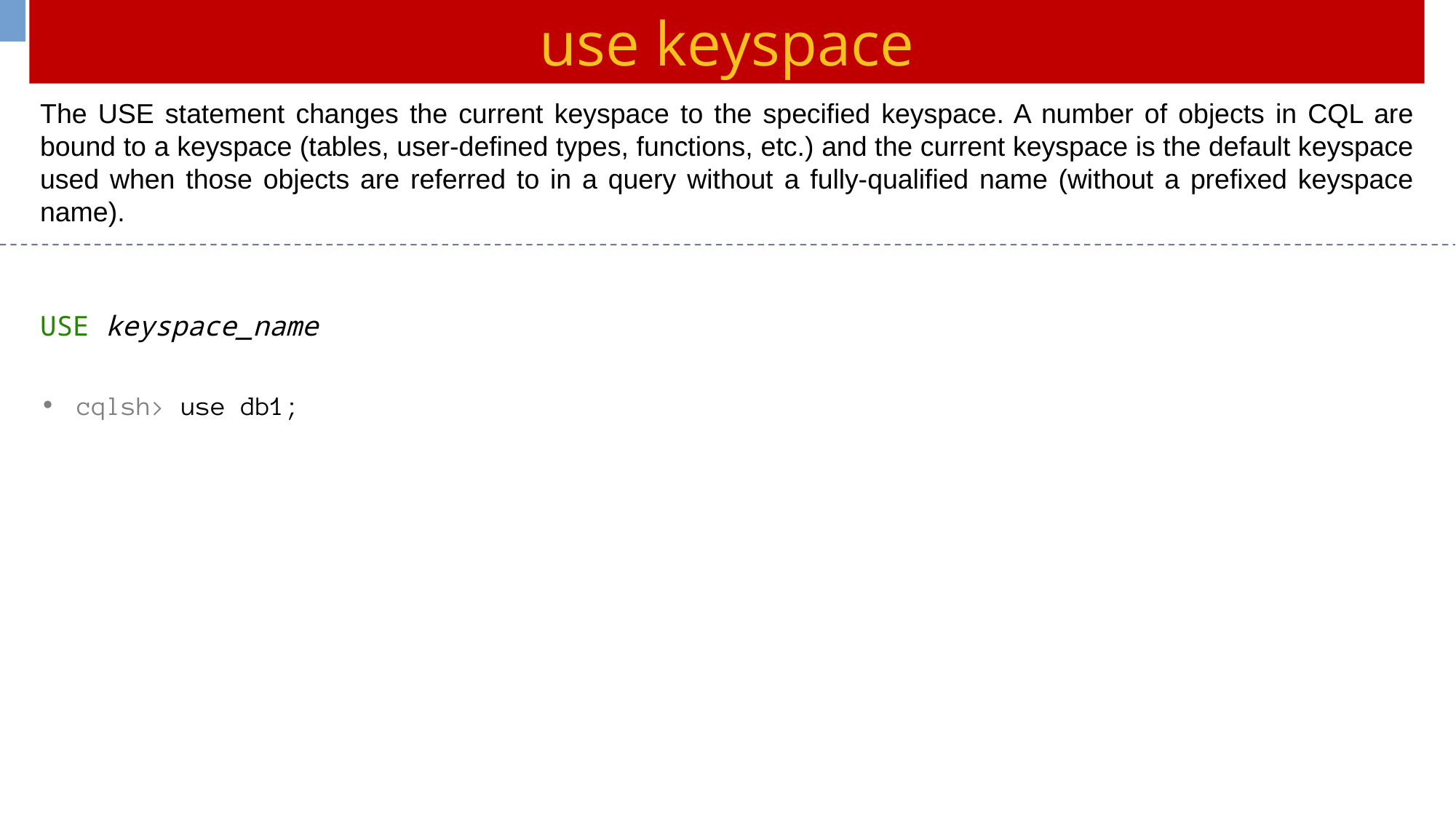

use keyspace
The USE statement changes the current keyspace to the specified keyspace. A number of objects in CQL are bound to a keyspace (tables, user-defined types, functions, etc.) and the current keyspace is the default keyspace used when those objects are referred to in a query without a fully-qualified name (without a prefixed keyspace name).

USE keyspace_name
cqlsh> use db1;